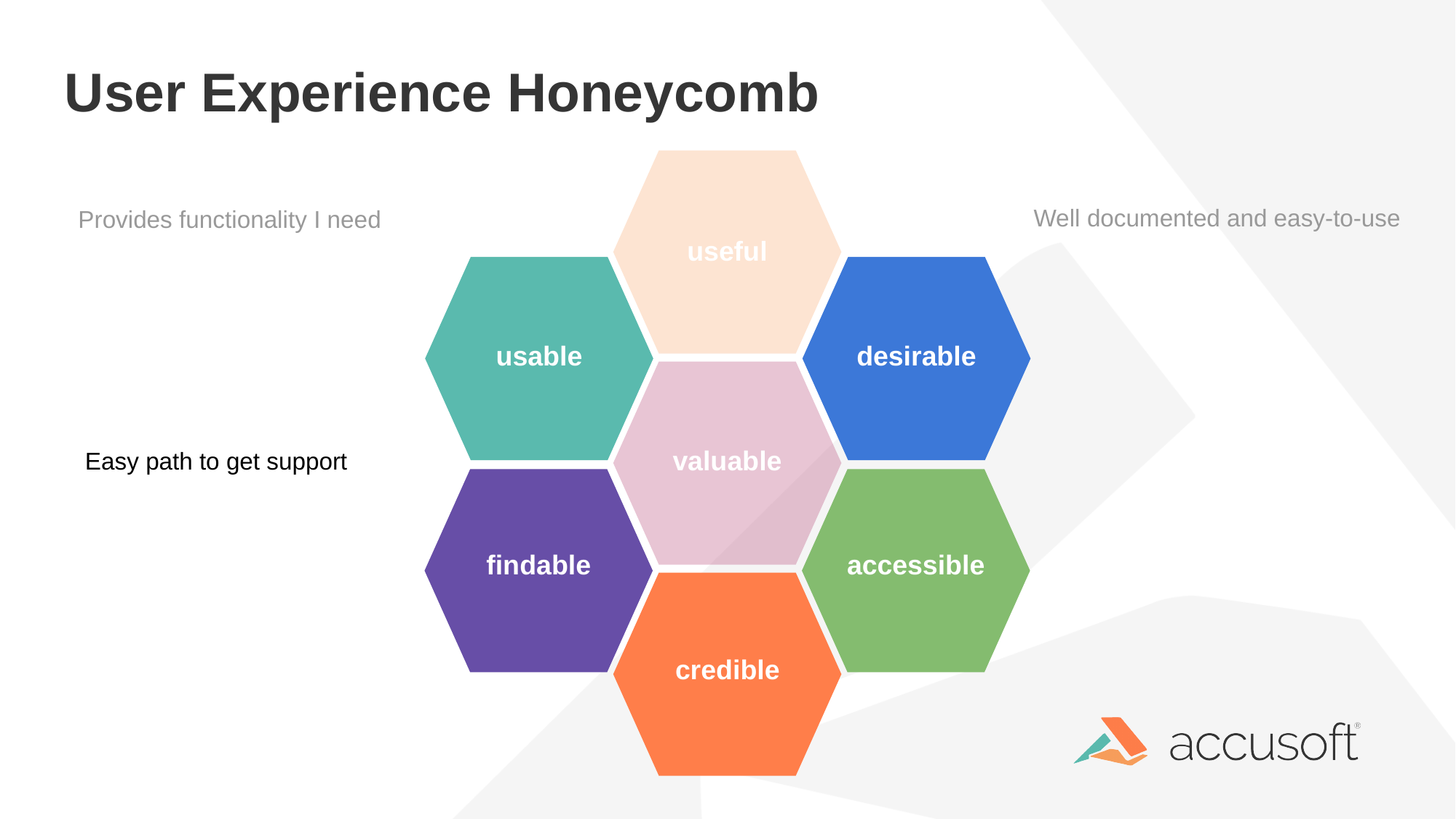

# User Experience Honeycomb

Well documented and easy-to-use
Provides functionality I need
useful

usable
desirable

valuable
Easy path to get support

findable
accessible

credible